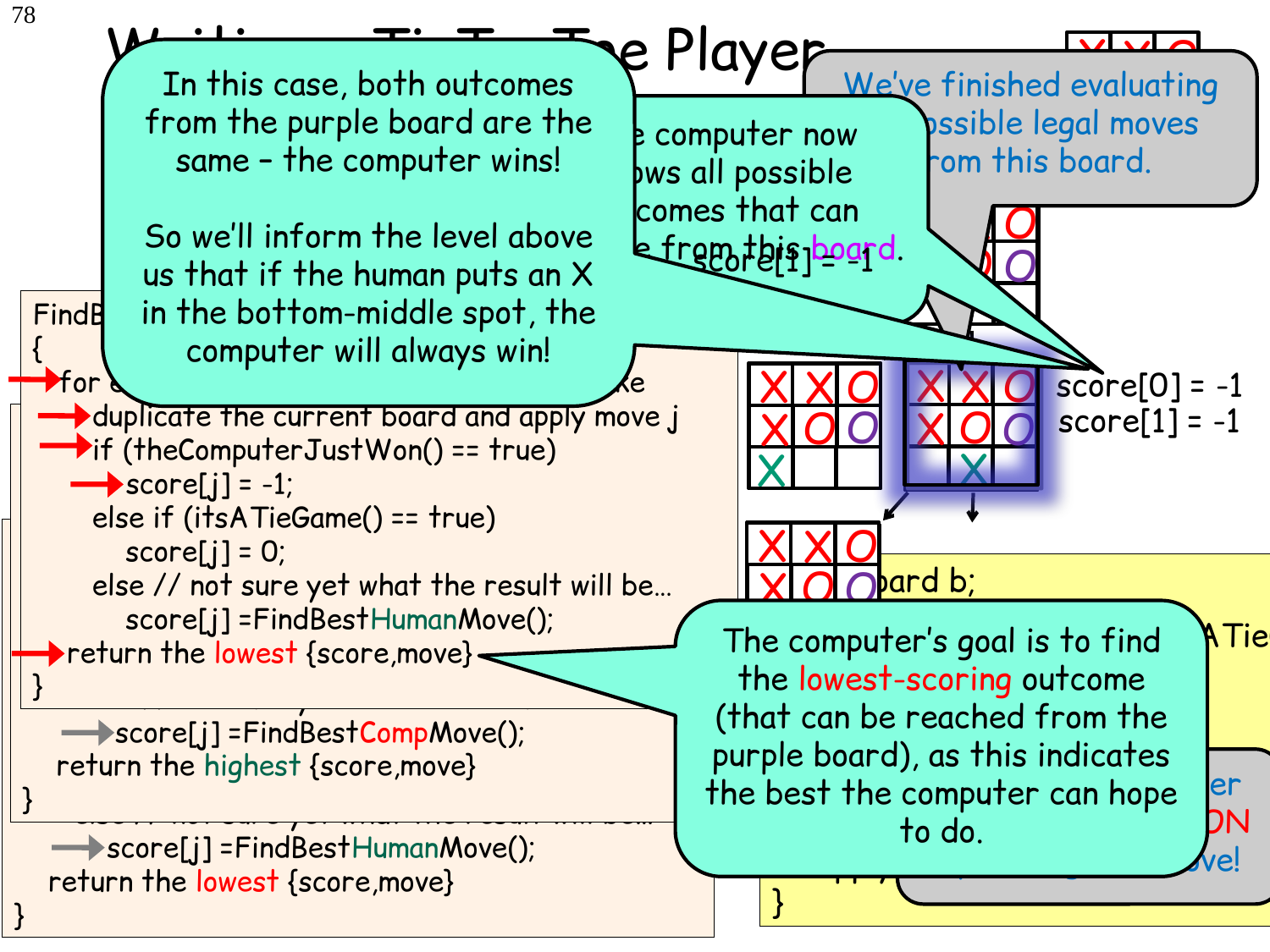

# Writing a TicTacToe Player
78
X
O
X

O
X
In this case, both outcomes from the purple board are the same – the computer wins!

So we’ll inform the level above us that if the human puts an X in the bottom-middle spot, the computer will always win!
We’ve finished evaluating all possible legal moves from this board.
The computer now knows all possible outcomes that can emerge from this board.
X
O
X

O
X
X
O
X

O
X
O

X
O
X

O
X
O

score[0] = +1
O
score[1] = -1
FindBestCompMove(board)
{
   for each legal move j the computer can make
       duplicate the current board and apply move j
       if (theComputerJustWon() == true)
           score[j] = -1;
       else if (itsATieGame() == true)
           score[j] = 0;
       else // not sure yet what the result will be…
           score[j] =FindBestHumanMove();
    return the lowest {score,move}
}
X
O
X

O
X
O

X

X
X
O
X

O
X
O

X

X
X
O
X

O
X
score[0] = -1

score[1] = -1
O
FindBestHumanMove(board)
{
   for each legal move j the human can make
       duplicate the current board and apply move j
       if (theHumanJustWon() == true)
           score[j] = -1;
       else if (itsATieGame() == true)
           score[j] = 0;
       else // not sure yet what the result will be…
           score[j] =FindBestCompMove();
    return the highest {score,move}
}

X
X

X
O
X

O
X
O

X

X
FindBestCompMove(board)
{
   for each legal move j the computer can make
       duplicate the current board and apply move j
       if (theComputerJustWon() == true)
           score[j] = -1;
       else if (itsATieGame() == true)
           score[j] = 0;
       else // not sure yet what the result will be…
           score[j] =FindBestHumanMove();
    return the lowest {score,move}
}
GameBoard b;
while (someoneWonOrItWasATieGame() == false)
{
  move = GetPlayerMove(b);
  b.applyMove(move);
  move = FindBestCompMove(b);
  b.applyMove(move);
}
O
O
The computer’s goal is to find the lowest-scoring outcome (that can be reached from the purple board), as this indicates the best the computer can hope to do.

The computer player would have just WON by making this move!